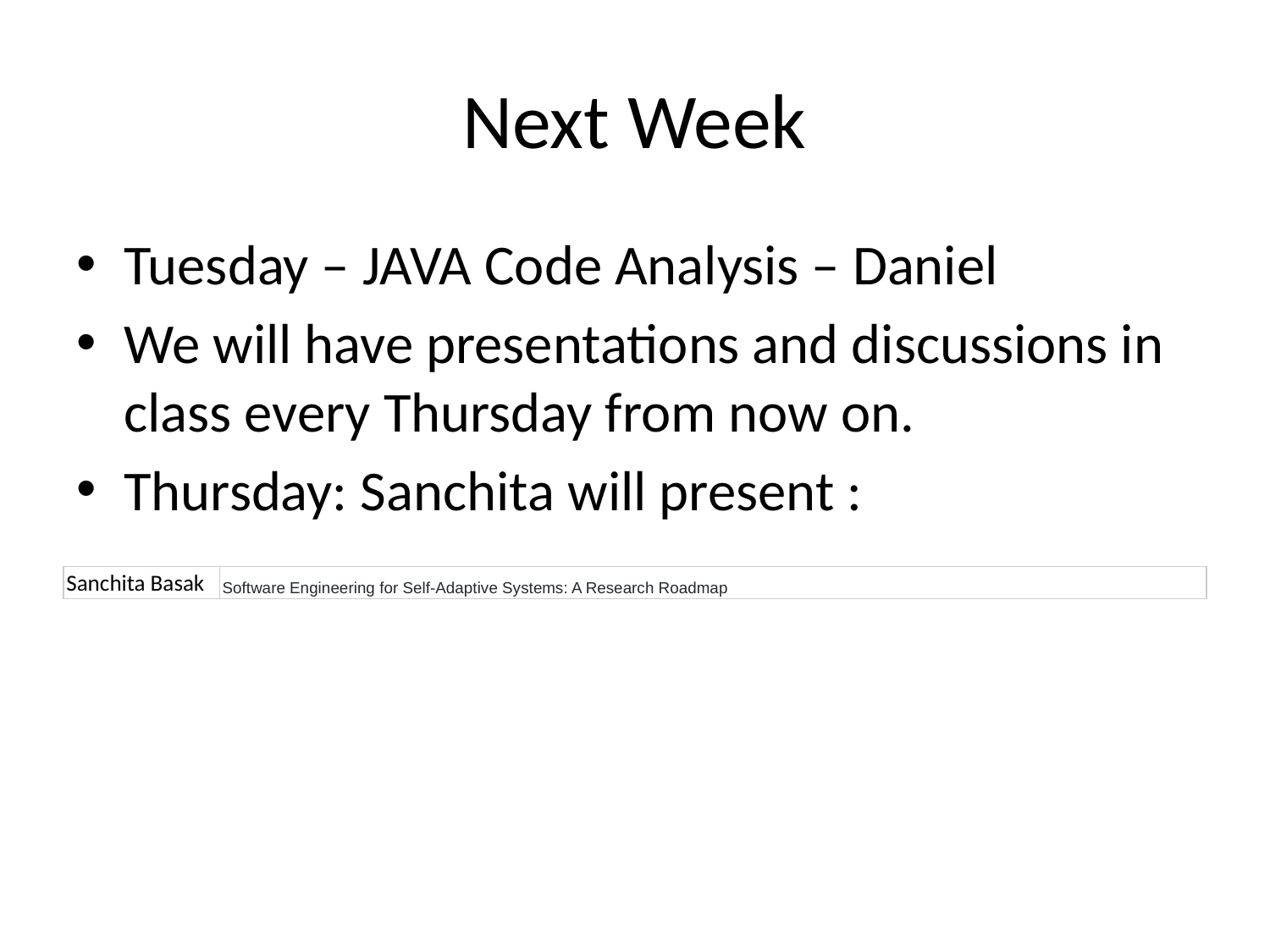

# Next Week
Tuesday – JAVA Code Analysis – Daniel
We will have presentations and discussions in class every Thursday from now on.
Thursday: Sanchita will present :
| Sanchita Basak | Software Engineering for Self-Adaptive Systems: A Research Roadmap |
| --- | --- |